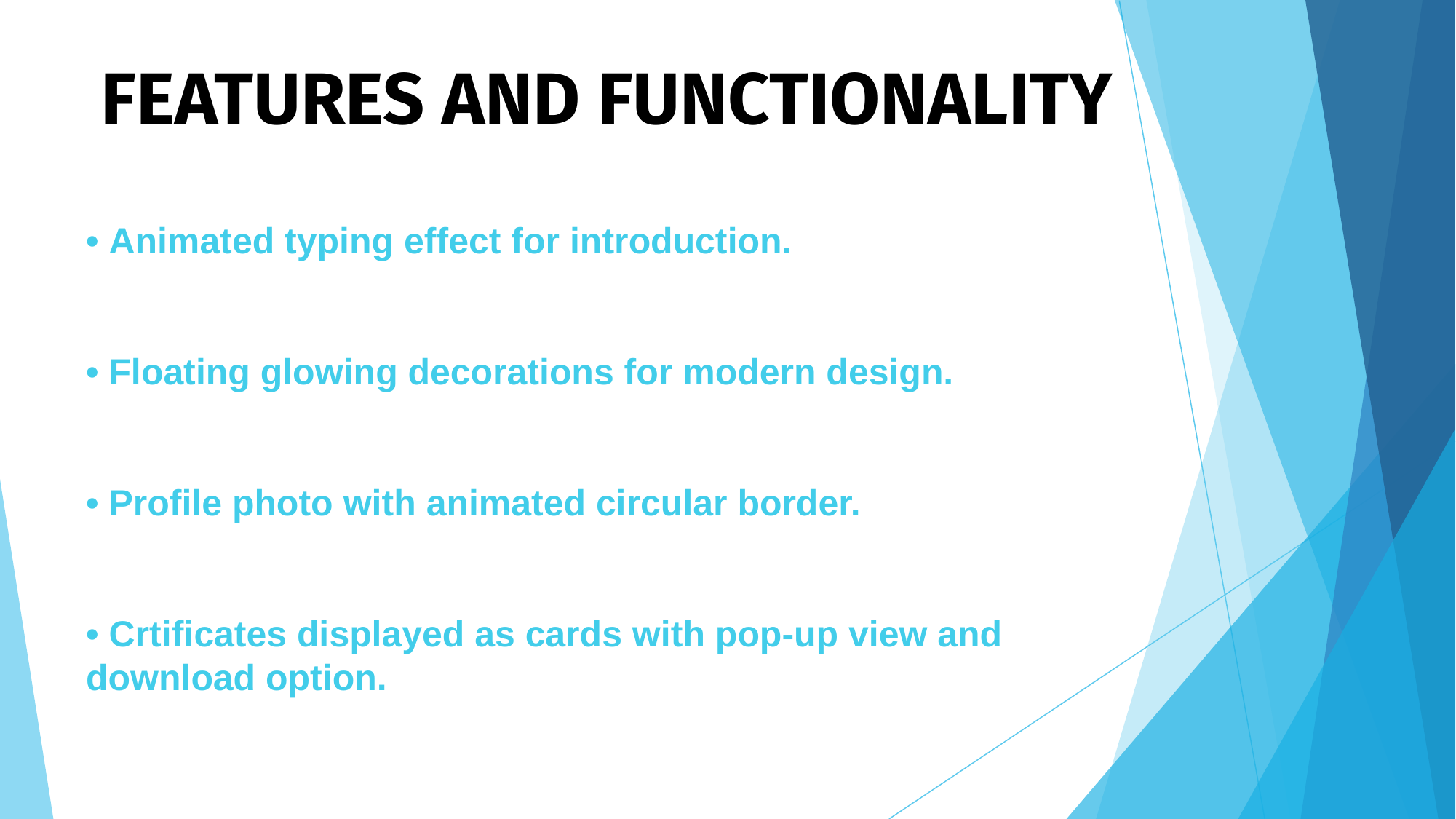

# FEATURES AND FUNCTIONALITY
• Animated typing effect for introduction.

• Floating glowing decorations for modern design.

• Profile photo with animated circular border.

• Crtificates displayed as cards with pop-up view and download option.